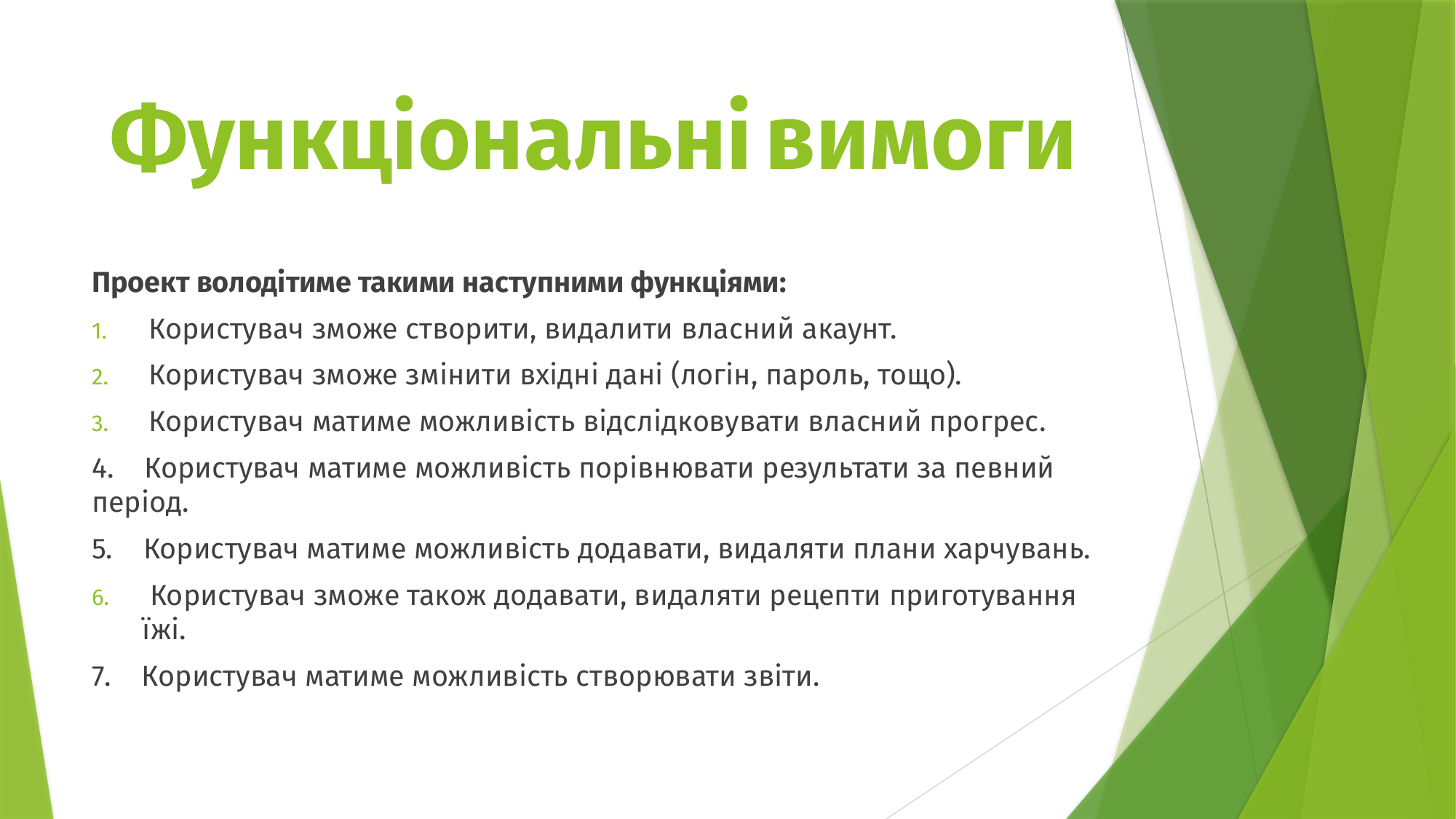

# Функціональні вимоги
Проект володітиме такими наступними функціями:
Користувач зможе створити, видалити власний акаунт.
Користувач зможе змінити вхідні дані (логін, пароль, тощо).
Користувач матиме можливість відслідковувати власний прогрес.
4.    Користувач матиме можливість порівнювати результати за певний період.
5.    Користувач матиме можливість додавати, видаляти плани харчувань.
 Користувач зможе також додавати, видаляти рецепти приготування їжі.
7.    Користувач матиме можливість створювати звіти.